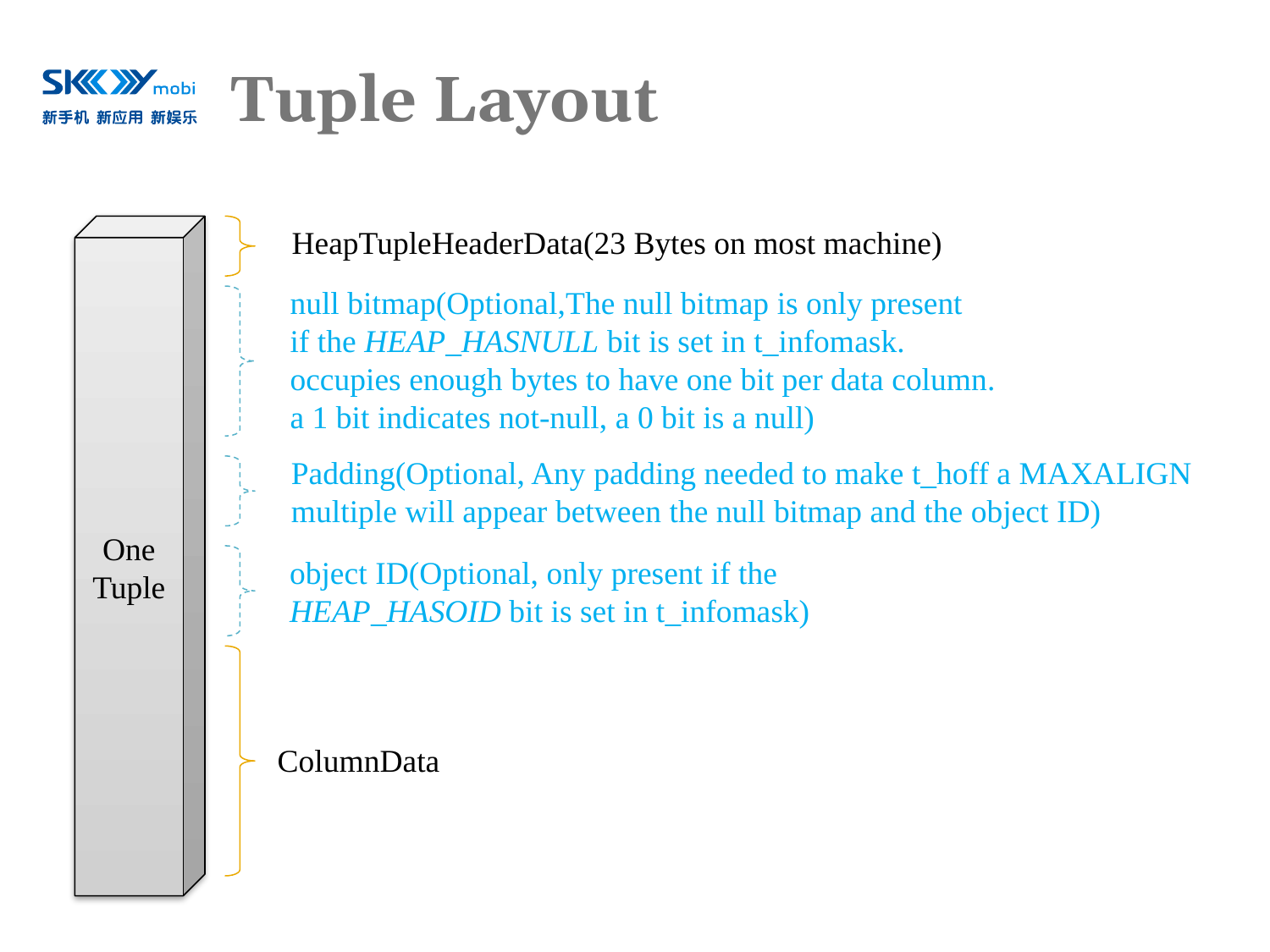

# Tuple Layout
One
Tuple

HeapTupleHeaderData(23 Bytes on most machine)
null bitmap(Optional,The null bitmap is only present
if the HEAP_HASNULL bit is set in t_infomask.
occupies enough bytes to have one bit per data column.
a 1 bit indicates not-null, a 0 bit is a null)

Padding(Optional, Any padding needed to make t_hoff a MAXALIGN
multiple will appear between the null bitmap and the object ID)

object ID(Optional, only present if the
HEAP_HASOID bit is set in t_infomask)

ColumnData